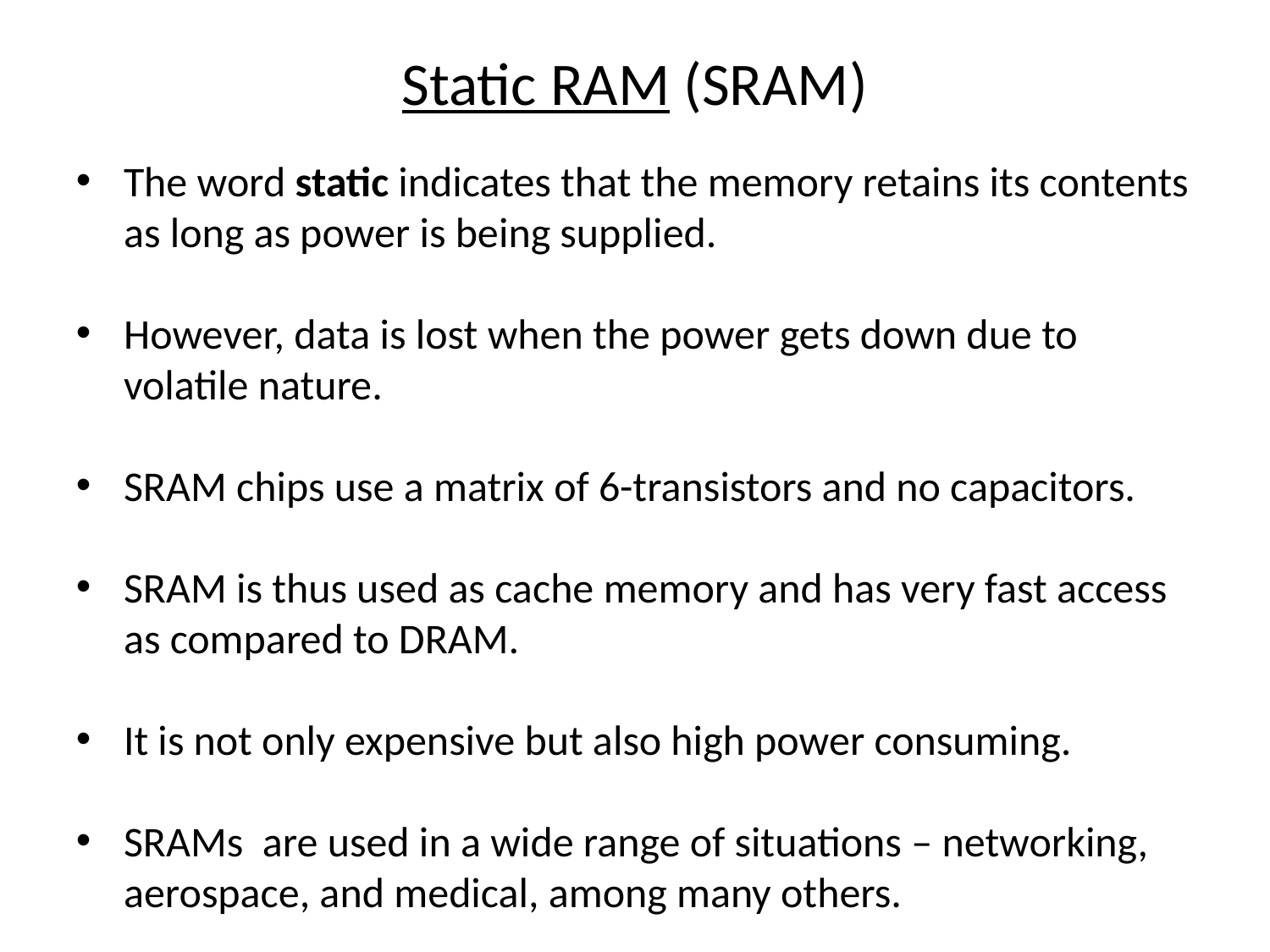

# Static RAM (SRAM)
The word static indicates that the memory retains its contents as long as power is being supplied.

However, data is lost when the power gets down due to volatile nature.

SRAM chips use a matrix of 6-transistors and no capacitors.

SRAM is thus used as cache memory and has very fast access as compared to DRAM.

It is not only expensive but also high power consuming.

SRAMs  are used in a wide range of situations – networking, aerospace, and medical, among many others.